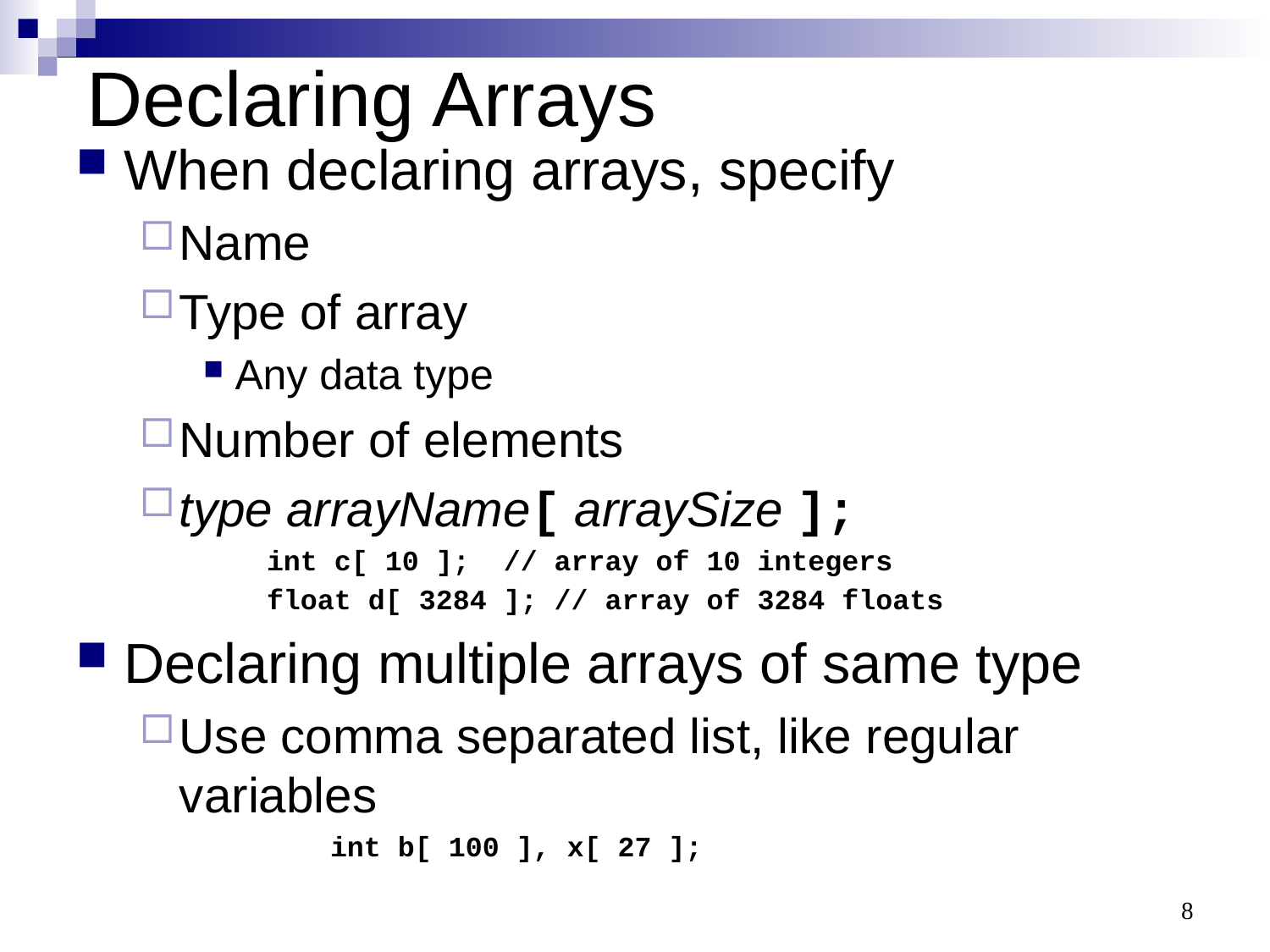

# Declaring Arrays
When declaring arrays, specify
Name
Type of array
Any data type
Number of elements
type arrayName[ arraySize ];
int c[ 10 ];  // array of 10 integers
float d[ 3284 ]; // array of 3284 floats
Declaring multiple arrays of same type
Use comma separated list, like regular variables
int b[ 100 ], x[ 27 ];
8